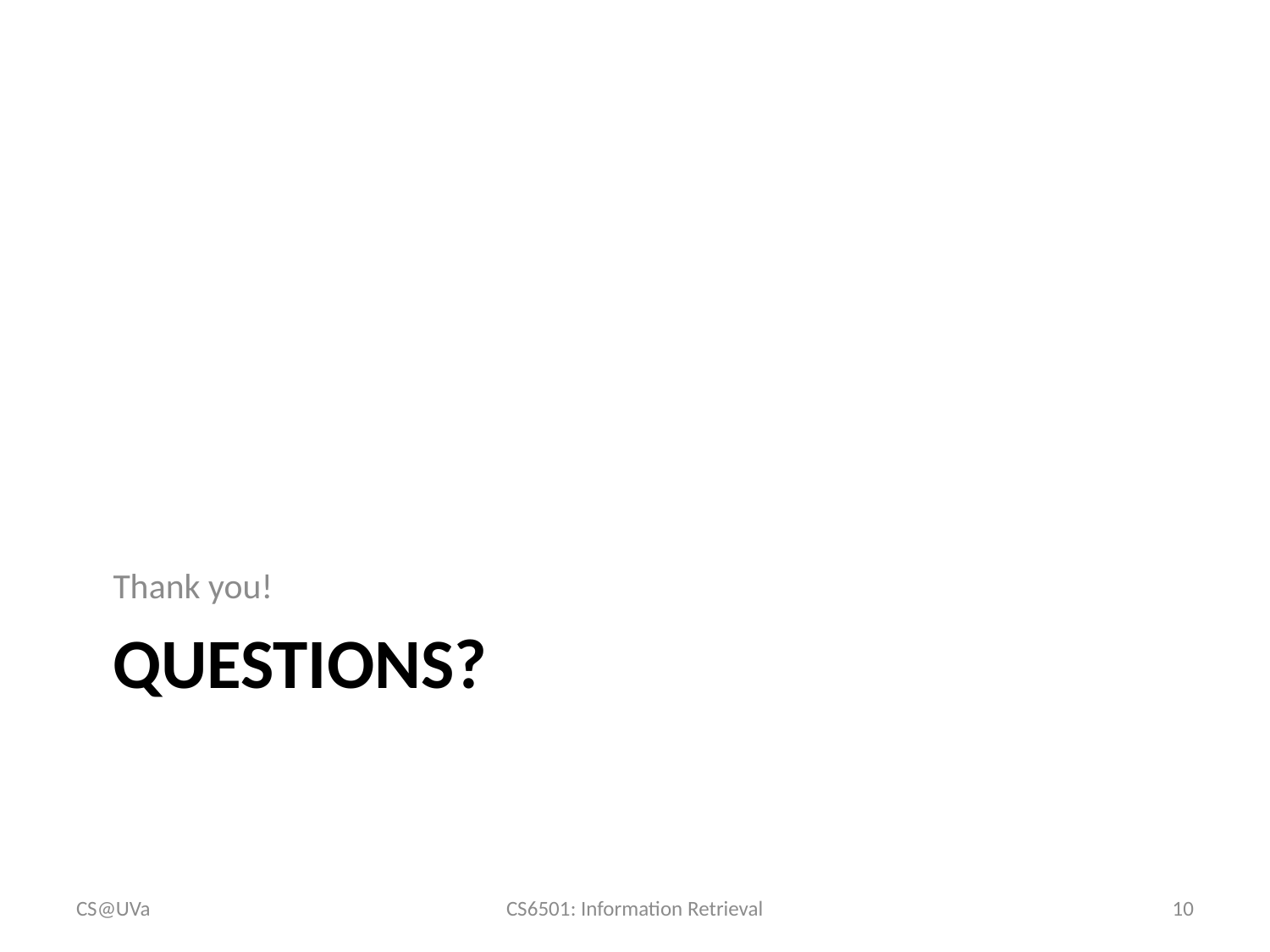

Thank you!
# Questions?
CS@UVa
CS6501: Information Retrieval
10